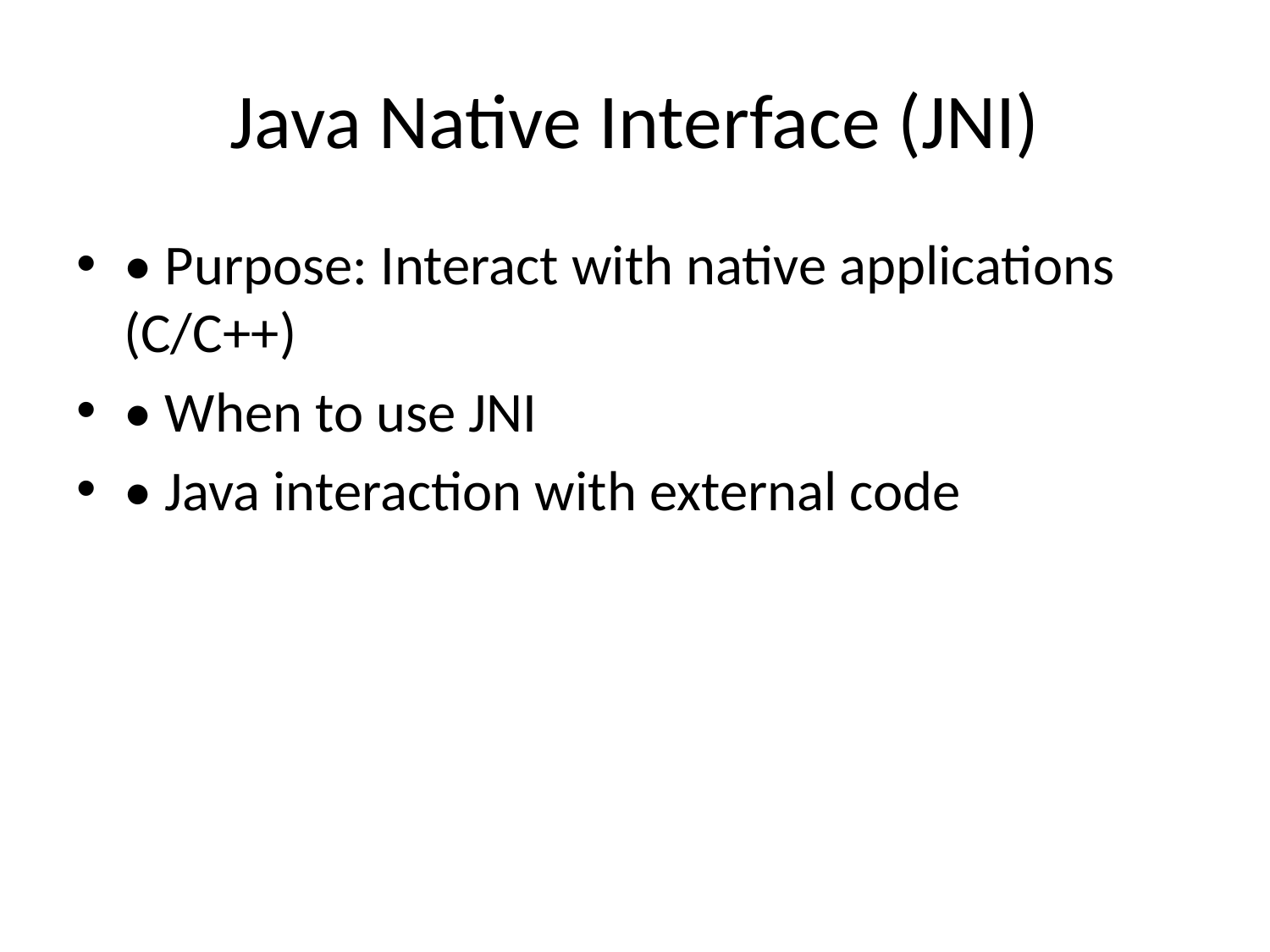

# Java Native Interface (JNI)
• Purpose: Interact with native applications (C/C++)
• When to use JNI
• Java interaction with external code